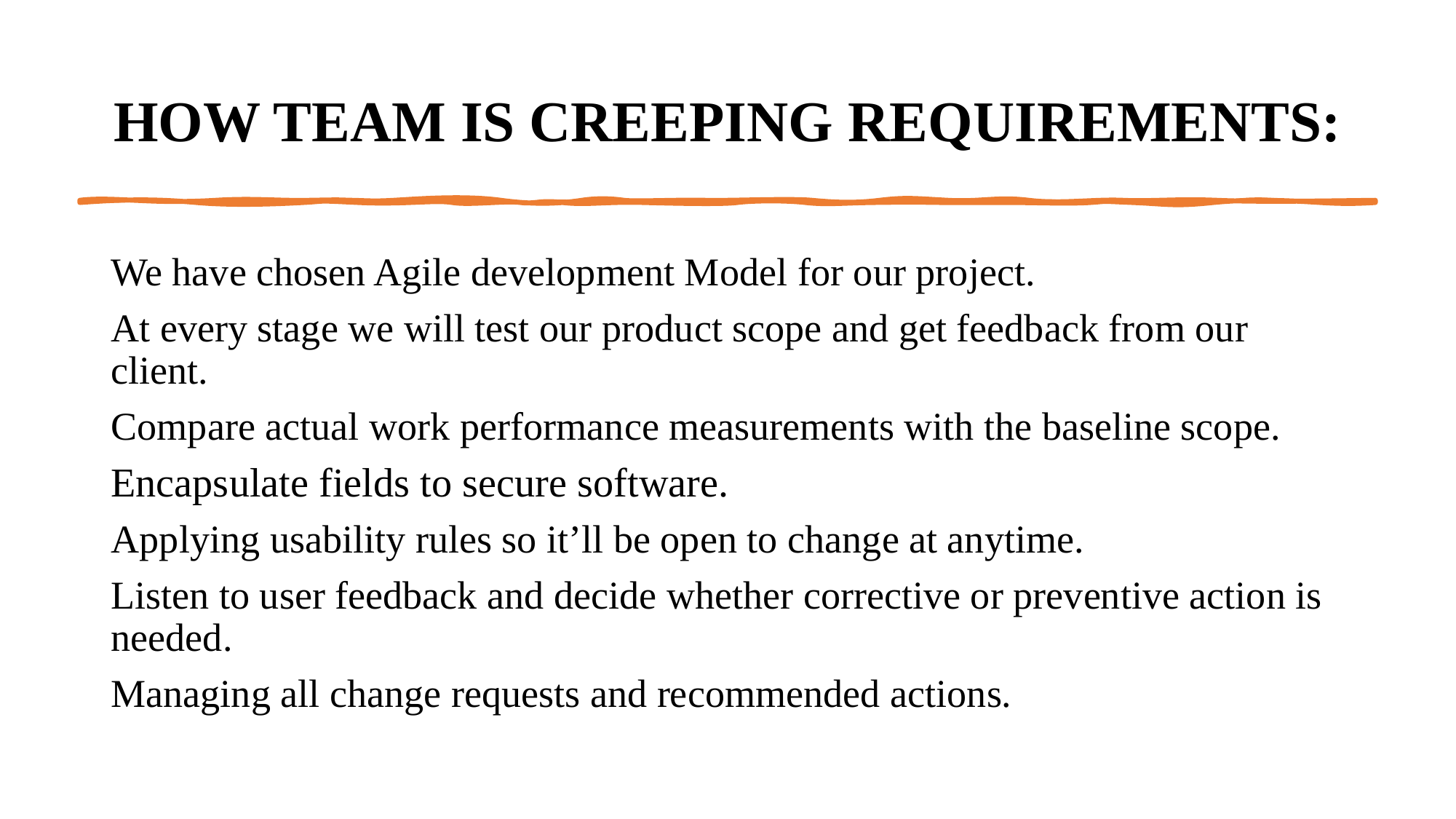

# HOW TEAM IS CREEPING REQUIREMENTS:

We have chosen Agile development Model for our project.

At every stage we will test our product scope and get feedback from our client.

Compare actual work performance measurements with the baseline scope.

Encapsulate fields to secure software.

Applying usability rules so it’ll be open to change at anytime.

Listen to user feedback and decide whether corrective or preventive action is needed.

Managing all change requests and recommended actions.